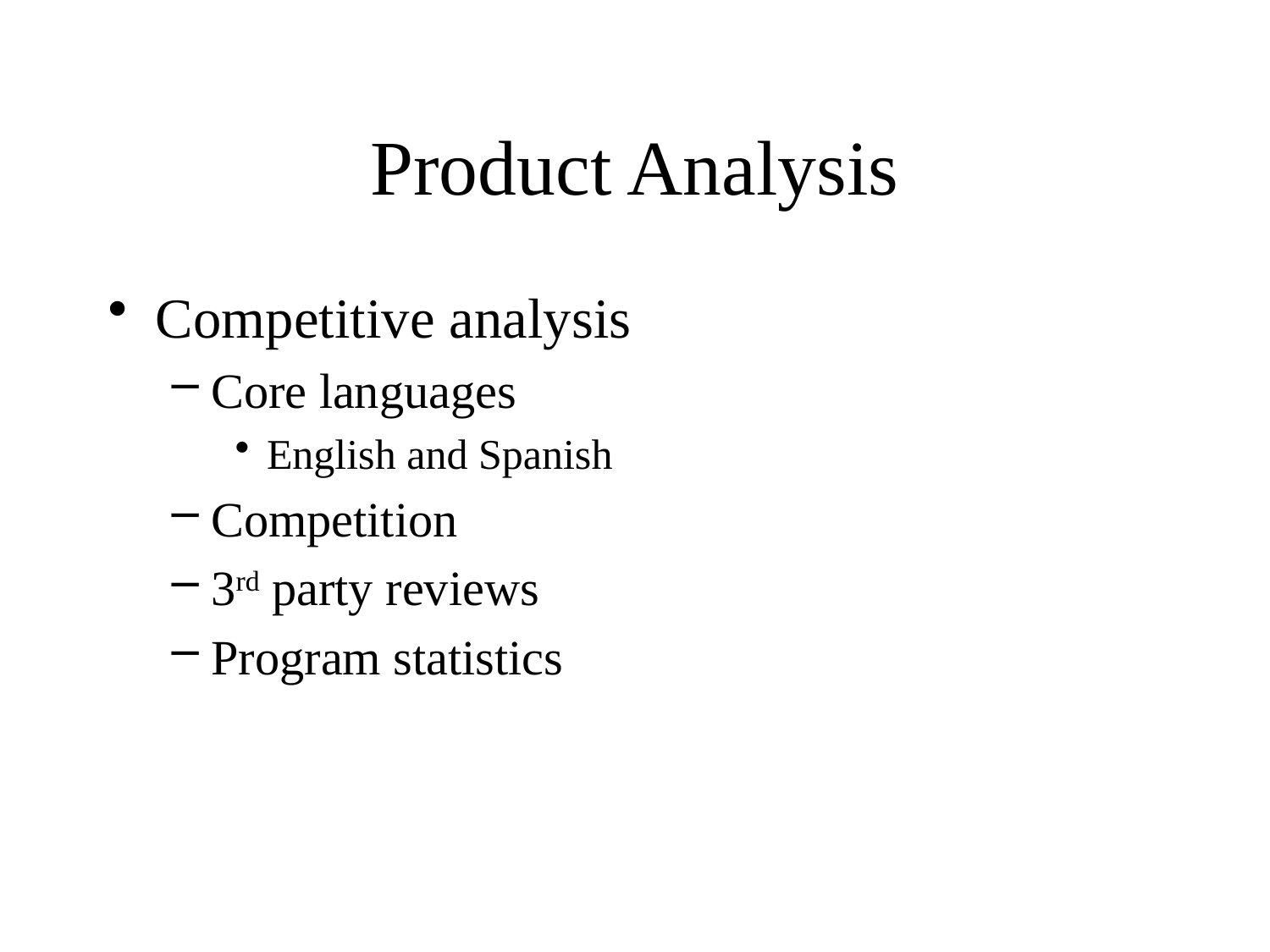

# Product Analysis
Competitive analysis
Core languages
English and Spanish
Competition
3rd party reviews
Program statistics